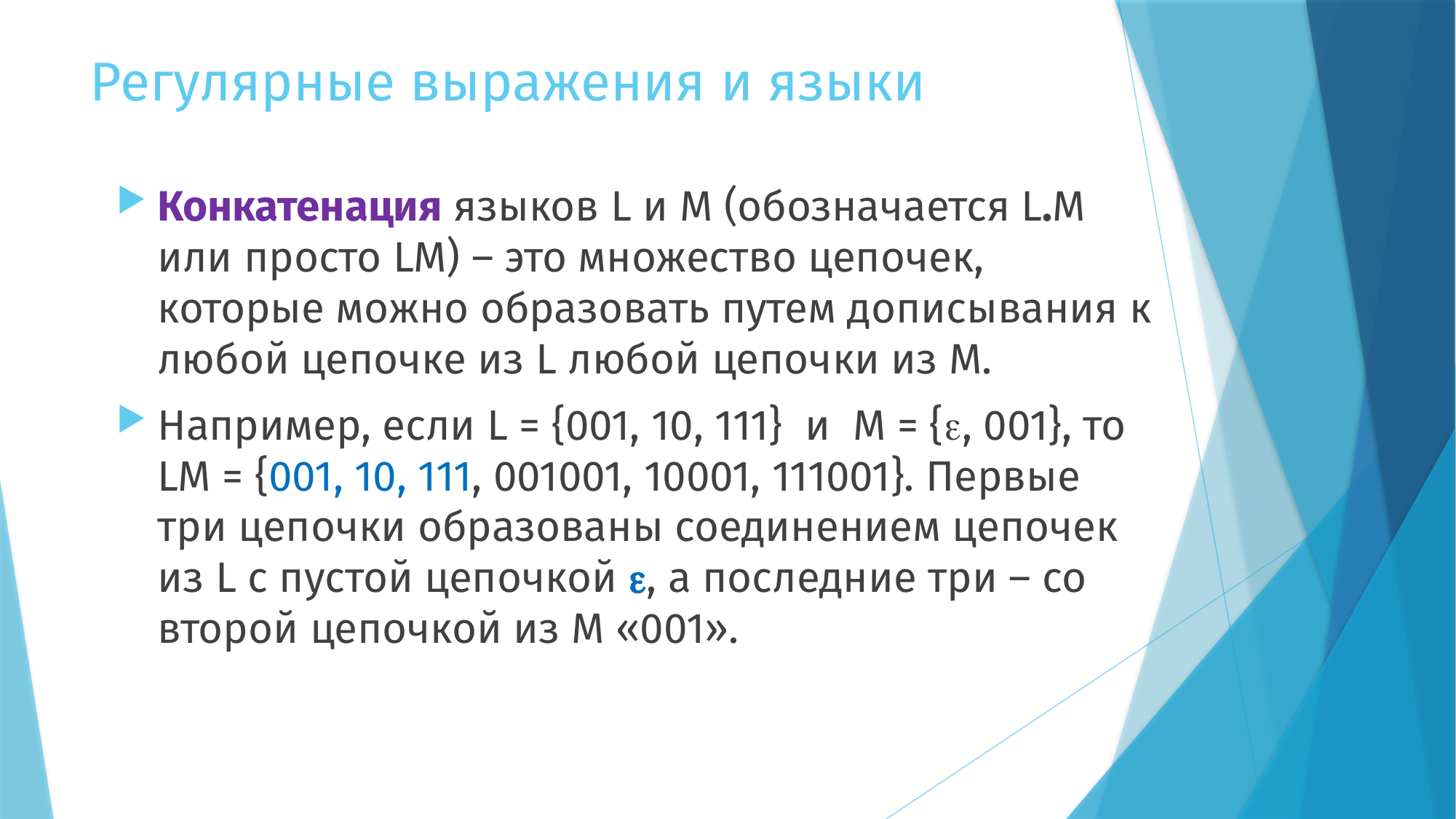

# Регулярные выражения и языки
Конкатенация языков L и M (обозначается L.M или просто LM) – это множество цепочек, которые можно образовать путем дописывания к любой цепочке из L любой цепочки из М.
Например, если L = {001, 10, 111}  и  М = {ε, 001}, то LM = {001, 10, 111, 001001, 10001, 111001}. Первые три цепочки образованы соединением цепочек из L с пустой цепочкой ε, а последние три – со второй цепочкой из М «001».